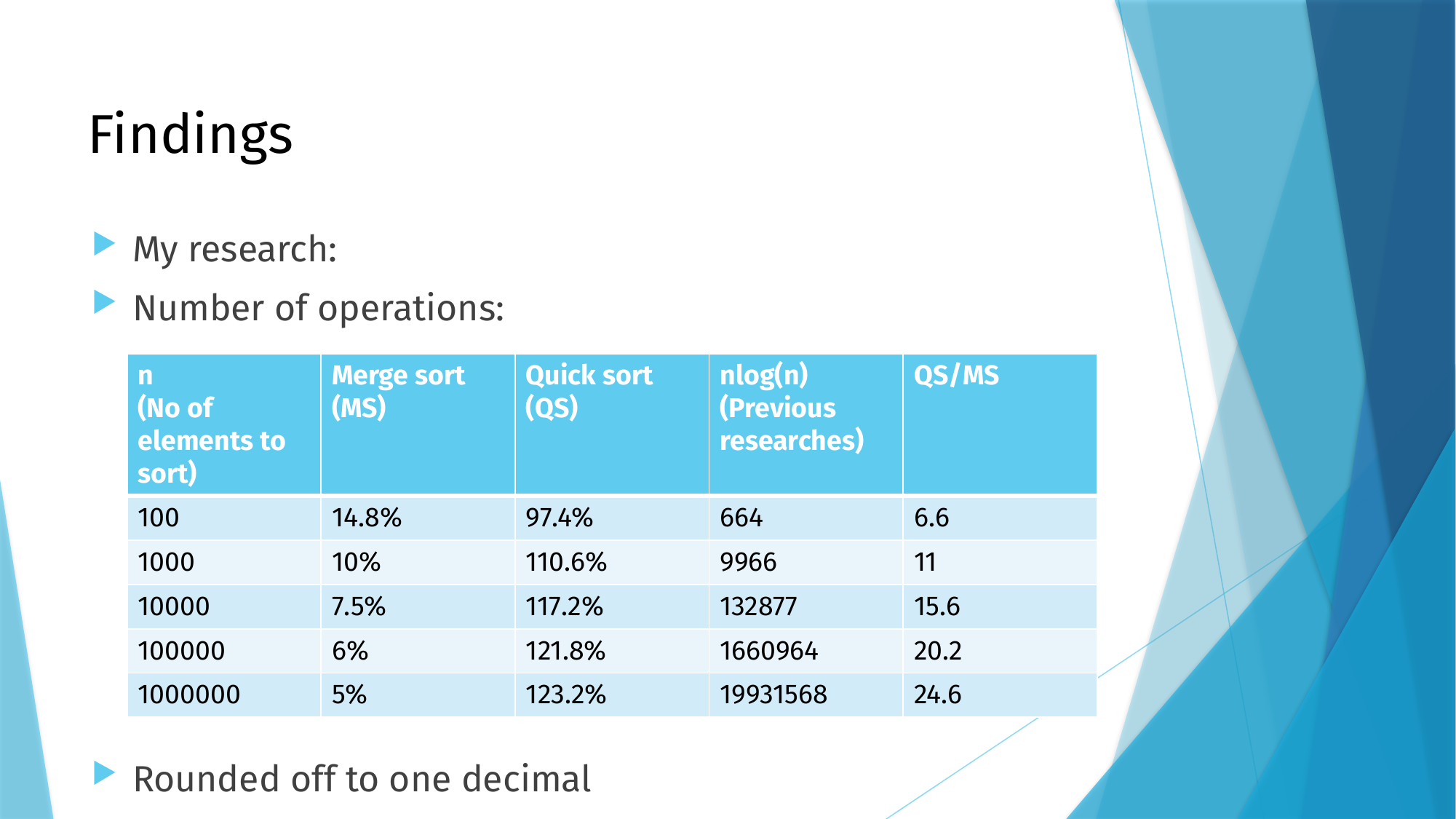

Findings
My research:
Number of operations:

Rounded off to one decimal

| n (No of elements to sort) | Merge sort (MS) | Quick sort (QS) | nlog(n) (Previous researches) | QS/MS |
| --- | --- | --- | --- | --- |
| 100 | 14.8% | 97.4% | 664 | 6.6 |
| 1000 | 10% | 110.6% | 9966 | 11 |
| 10000 | 7.5% | 117.2% | 132877 | 15.6 |
| 100000 | 6% | 121.8% | 1660964 | 20.2 |
| 1000000 | 5% | 123.2% | 19931568 | 24.6 |